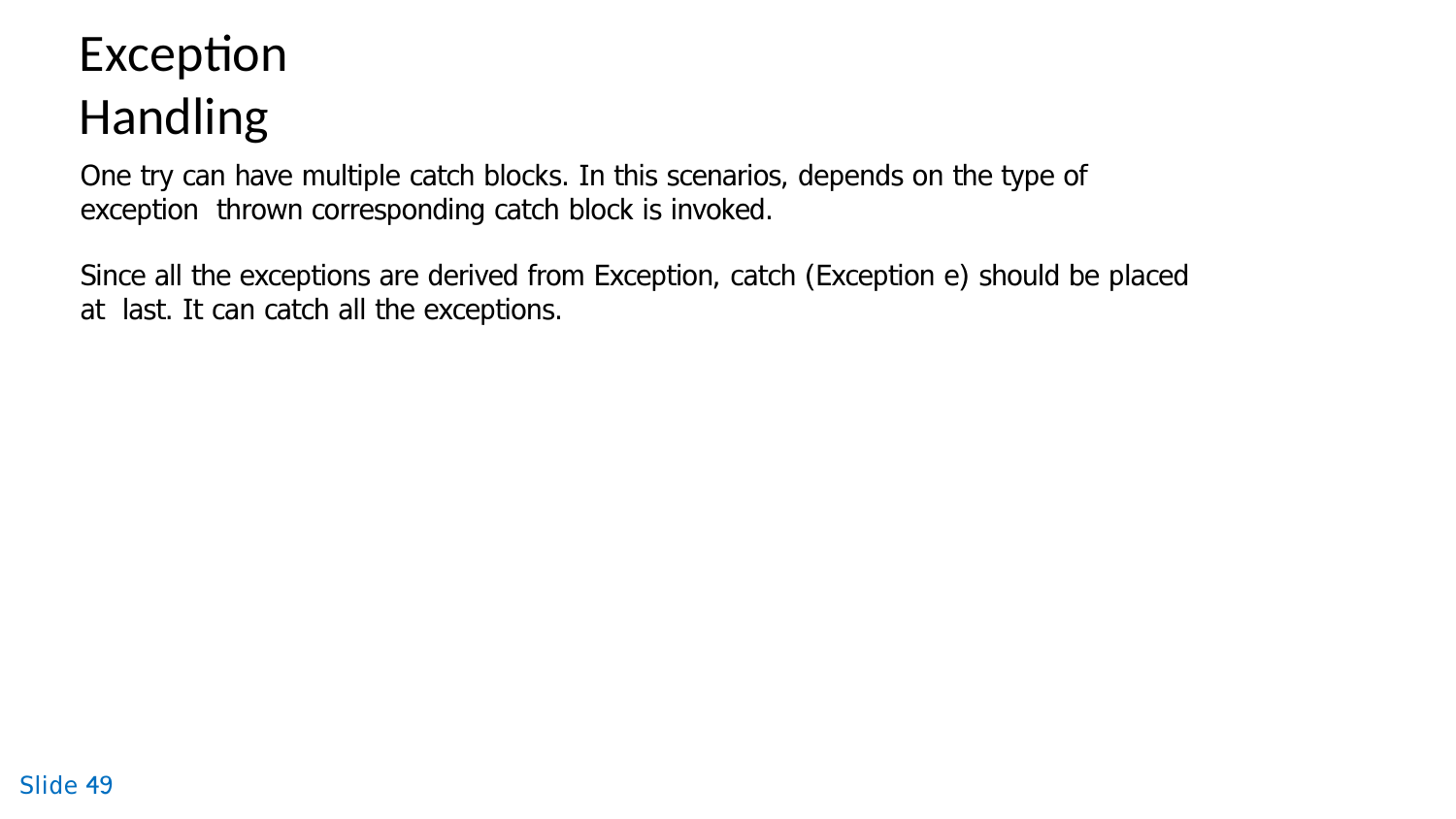

# Exception Handling
One try can have multiple catch blocks. In this scenarios, depends on the type of exception  thrown corresponding catch block is invoked.

Since all the exceptions are derived from Exception, catch (Exception e) should be placed at  last. It can catch all the exceptions.
Slide 49